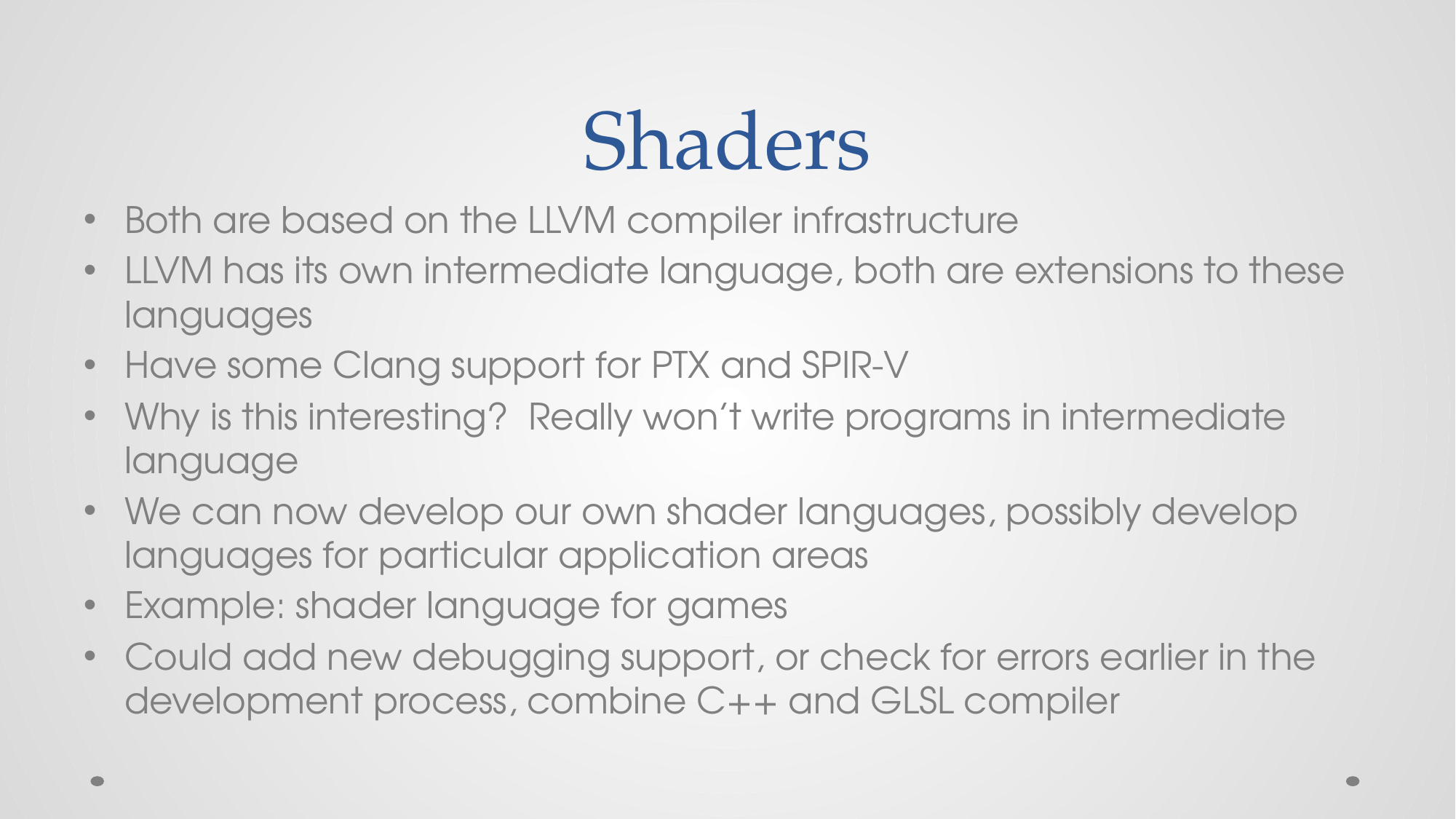

# Shaders
Both are based on the LLVM compiler infrastructure
LLVM has its own intermediate language, both are extensions to these languages
Have some Clang support for PTX and SPIR-V
Why is this interesting?  Really won’t write programs in intermediate language
We can now develop our own shader languages, possibly develop languages for particular application areas
Example: shader language for games
Could add new debugging support, or check for errors earlier in the development process, combine C++ and GLSL compiler